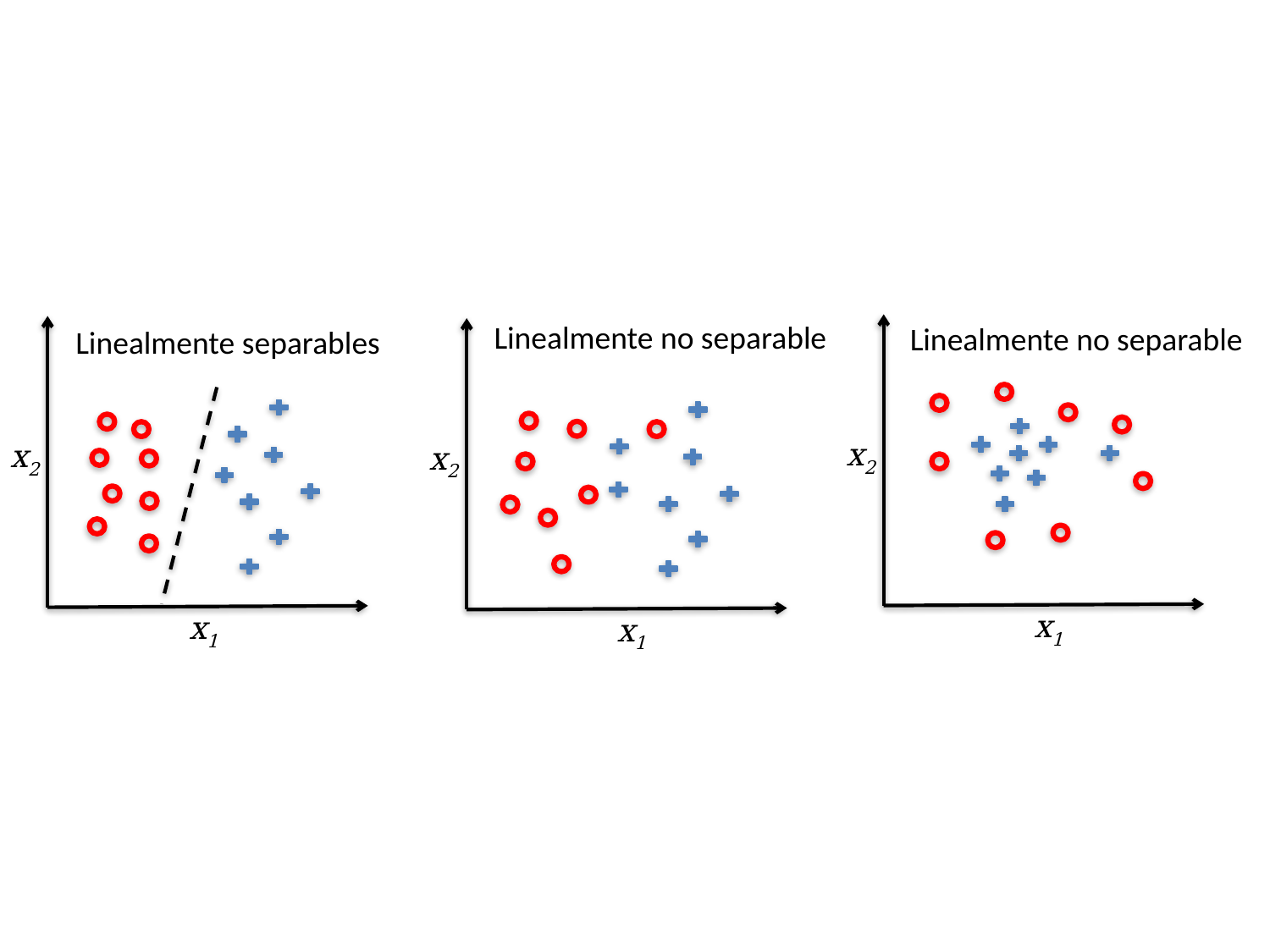

Linealmente no separable
Linealmente no separable
Linealmente separables

x2
x2
x2

x1
x1
x1